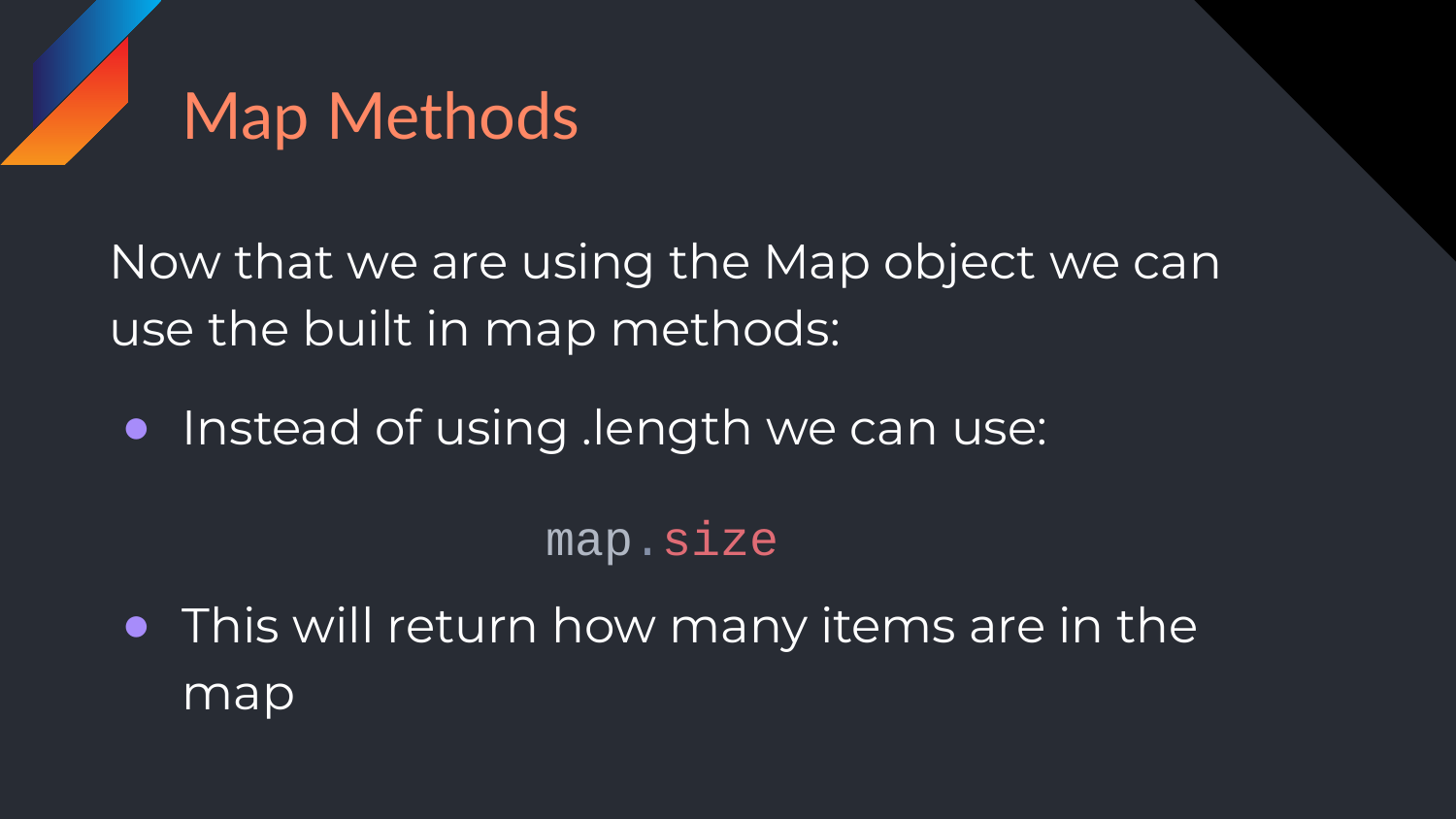

# Map Methods
Now that we are using the Map object we can use the built in map methods:
Instead of using .length we can use:
map.size
This will return how many items are in the map